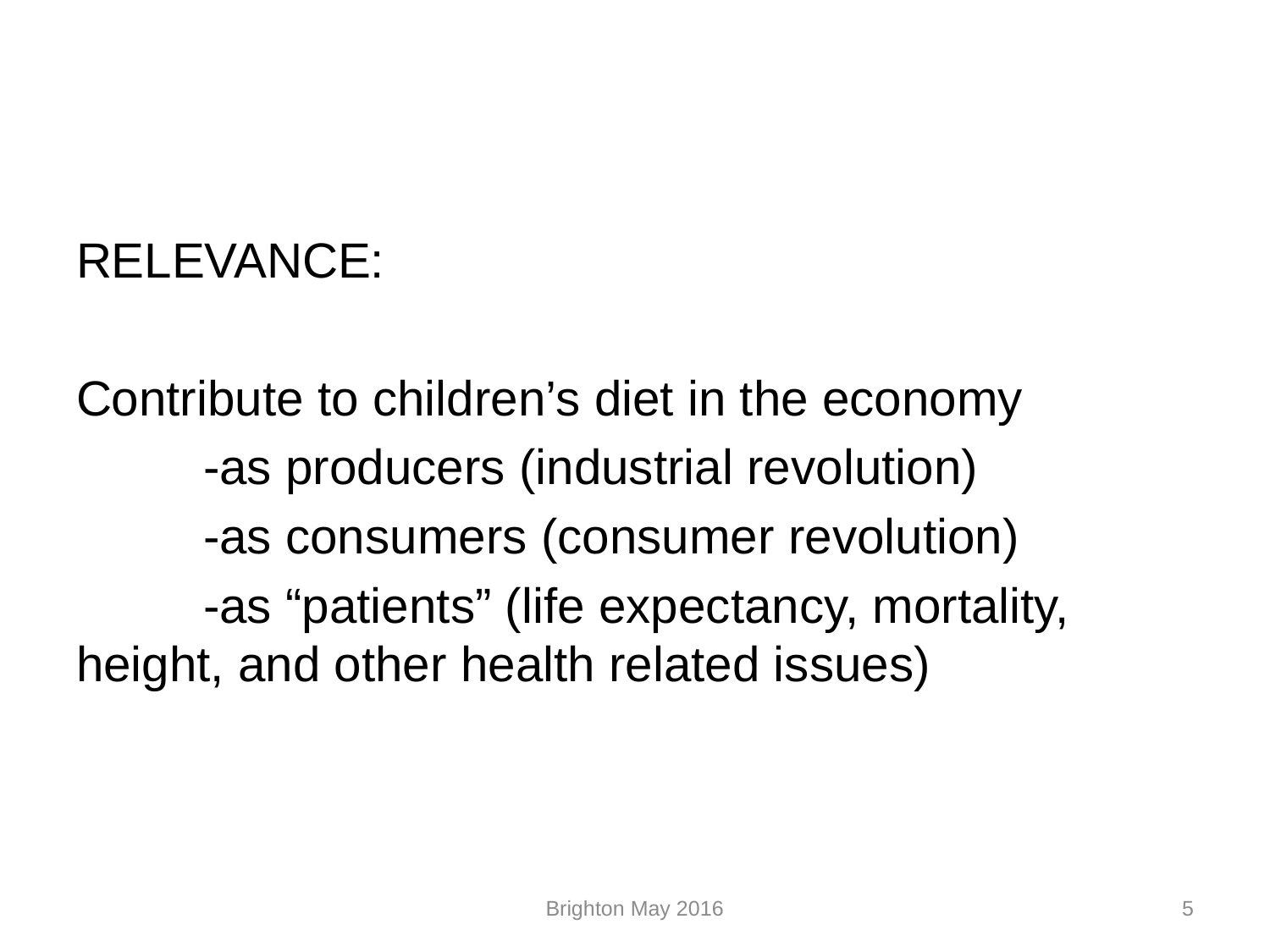

#
RELEVANCE:

Contribute to children’s diet in the economy
	-as producers (industrial revolution)
	-as consumers (consumer revolution)
	-as “patients” (life expectancy, mortality, height, and other health related issues)

Brighton May 2016
5